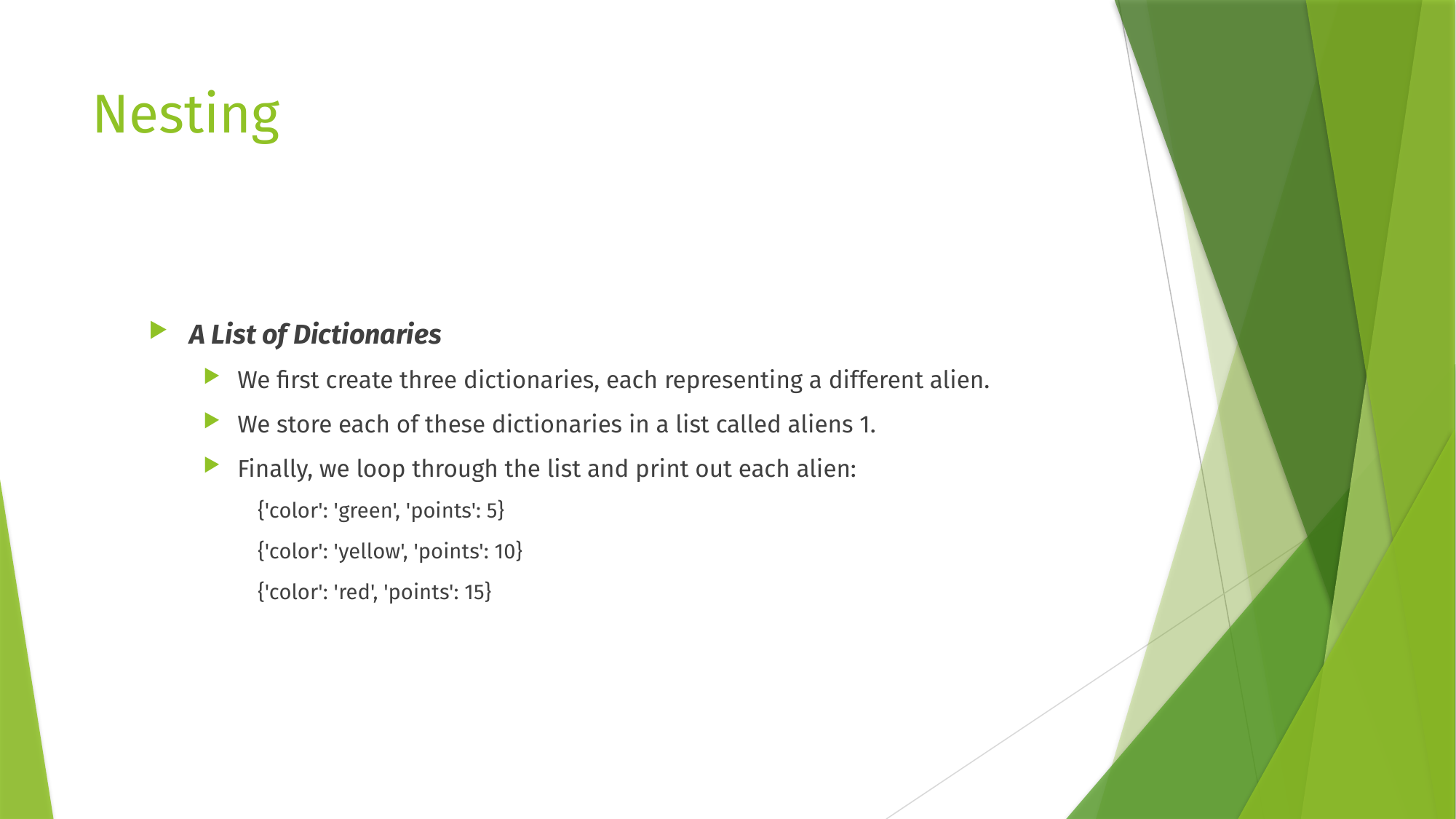

# Nesting
A List of Dictionaries
We first create three dictionaries, each representing a different alien.
We store each of these dictionaries in a list called aliens 1.
Finally, we loop through the list and print out each alien:
{'color': 'green', 'points': 5}
{'color': 'yellow', 'points': 10}
{'color': 'red', 'points': 15}